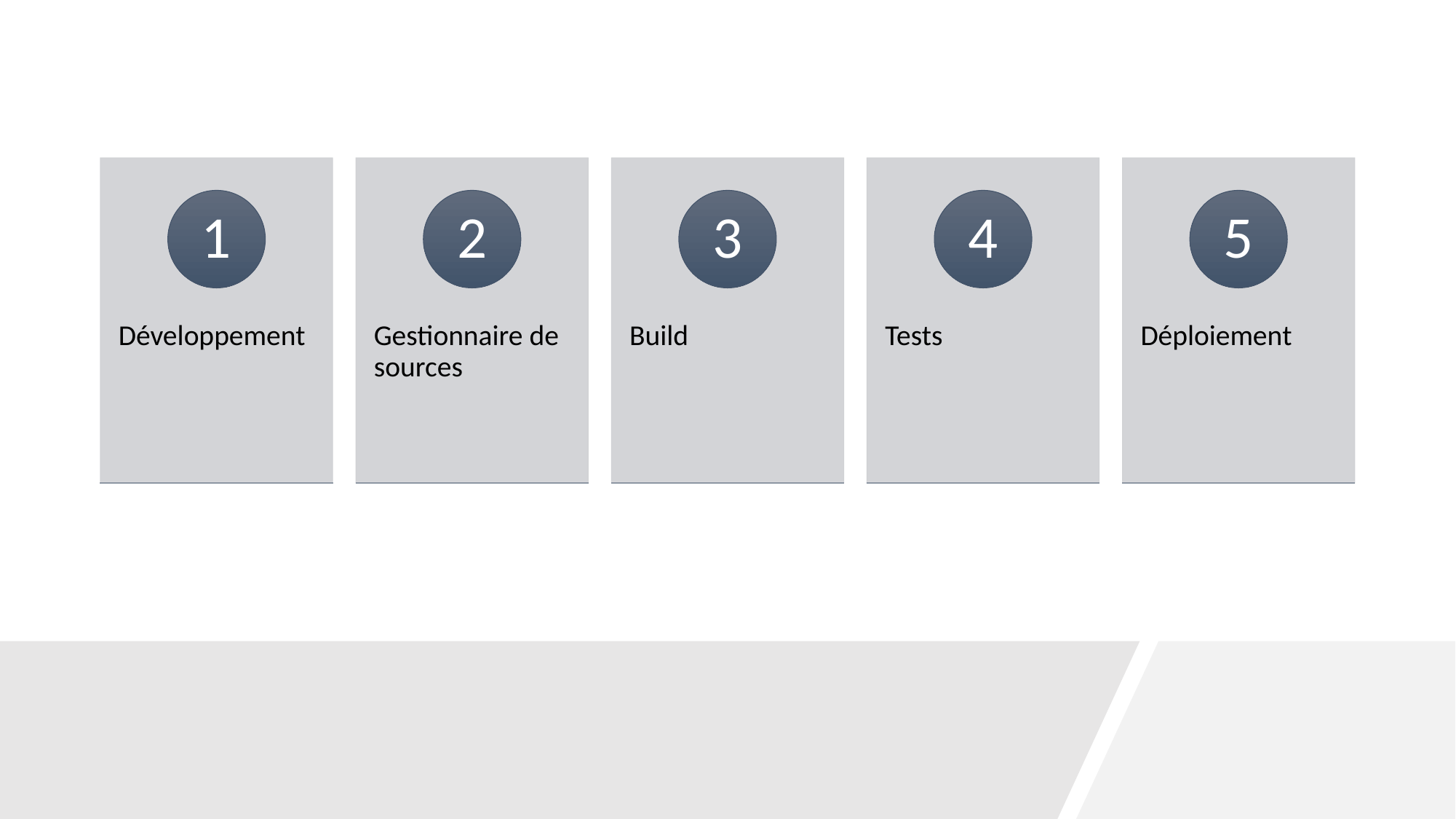

Développement
1
Gestionnaire de sources
2
Build
3
Tests
4
Déploiement
5